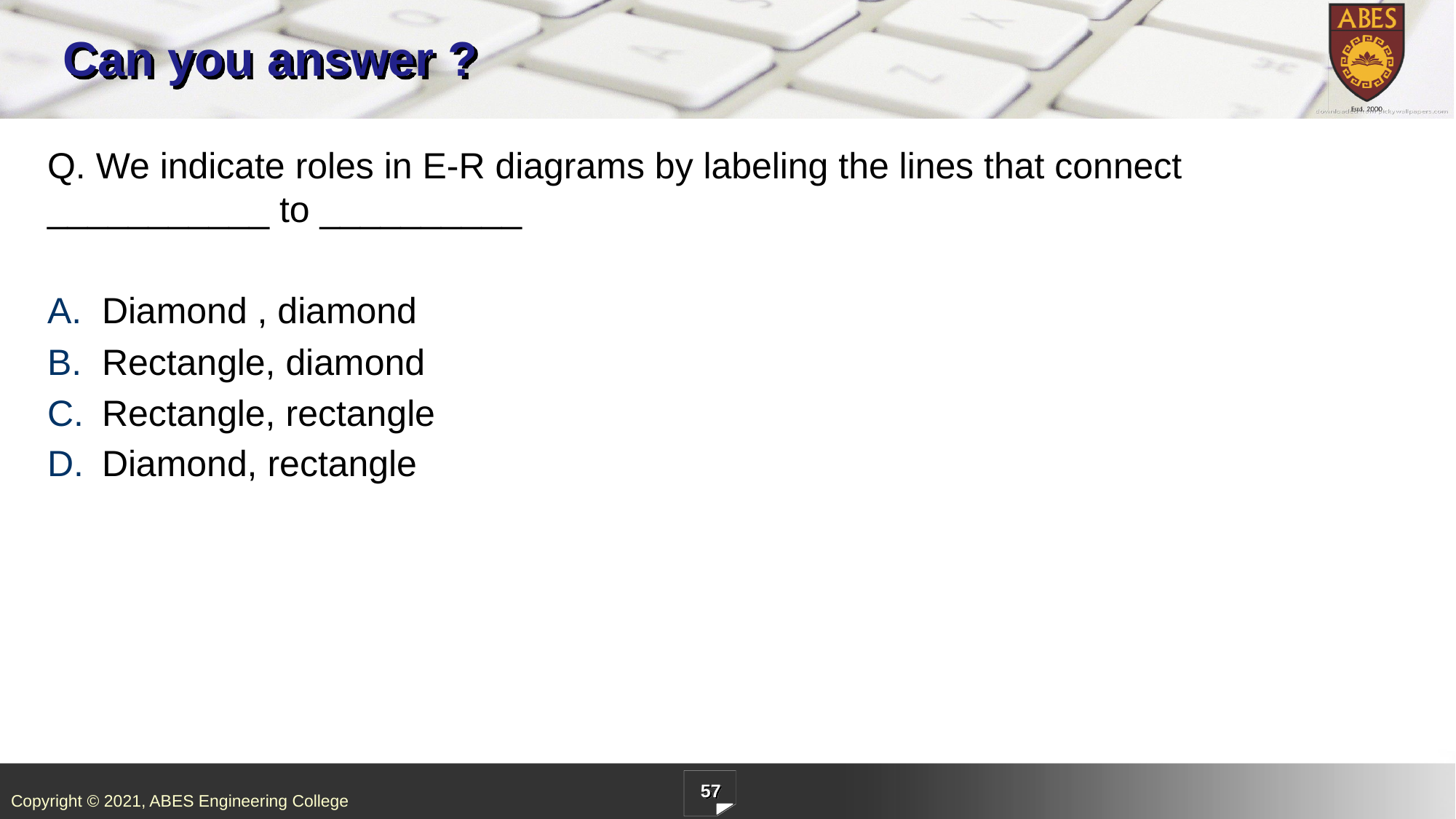

# Can you answer ?
Q. We indicate roles in E-R diagrams by labeling the lines that connect ___________ to __________

Diamond , diamond
Rectangle, diamond
Rectangle, rectangle
Diamond, rectangle
57